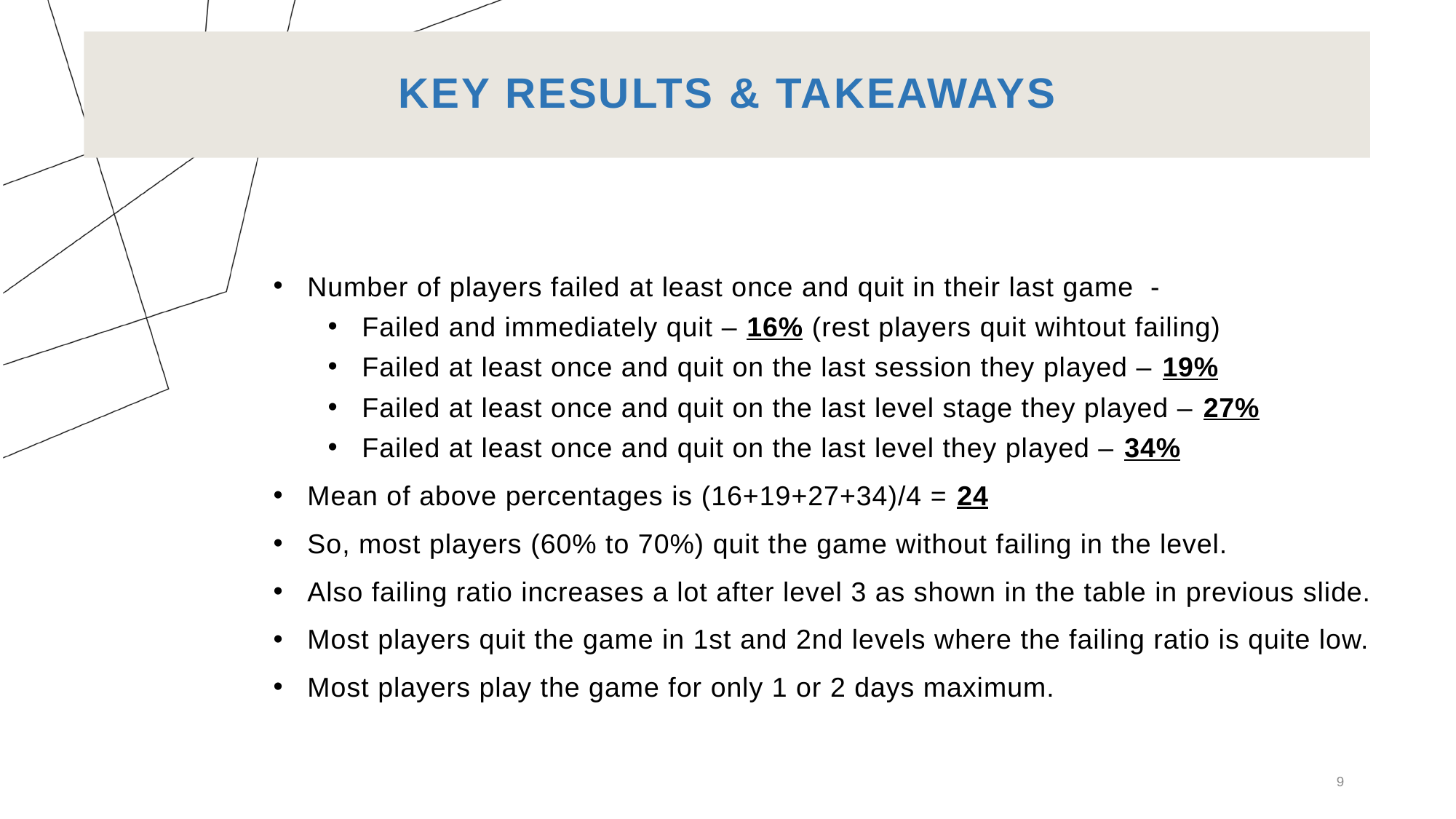

# Key RESULTS & TAKEAWAYS
Number of players failed at least once and quit in their last game  -
Failed and immediately quit – 16% (rest players quit wihtout failing)
Failed at least once and quit on the last session they played – 19%
Failed at least once and quit on the last level stage they played – 27%
Failed at least once and quit on the last level they played – 34%
Mean of above percentages is (16+19+27+34)/4 = 24
So, most players (60% to 70%) quit the game without failing in the level.
Also failing ratio increases a lot after level 3 as shown in the table in previous slide.
Most players quit the game in 1st and 2nd levels where the failing ratio is quite low.
Most players play the game for only 1 or 2 days maximum.
9